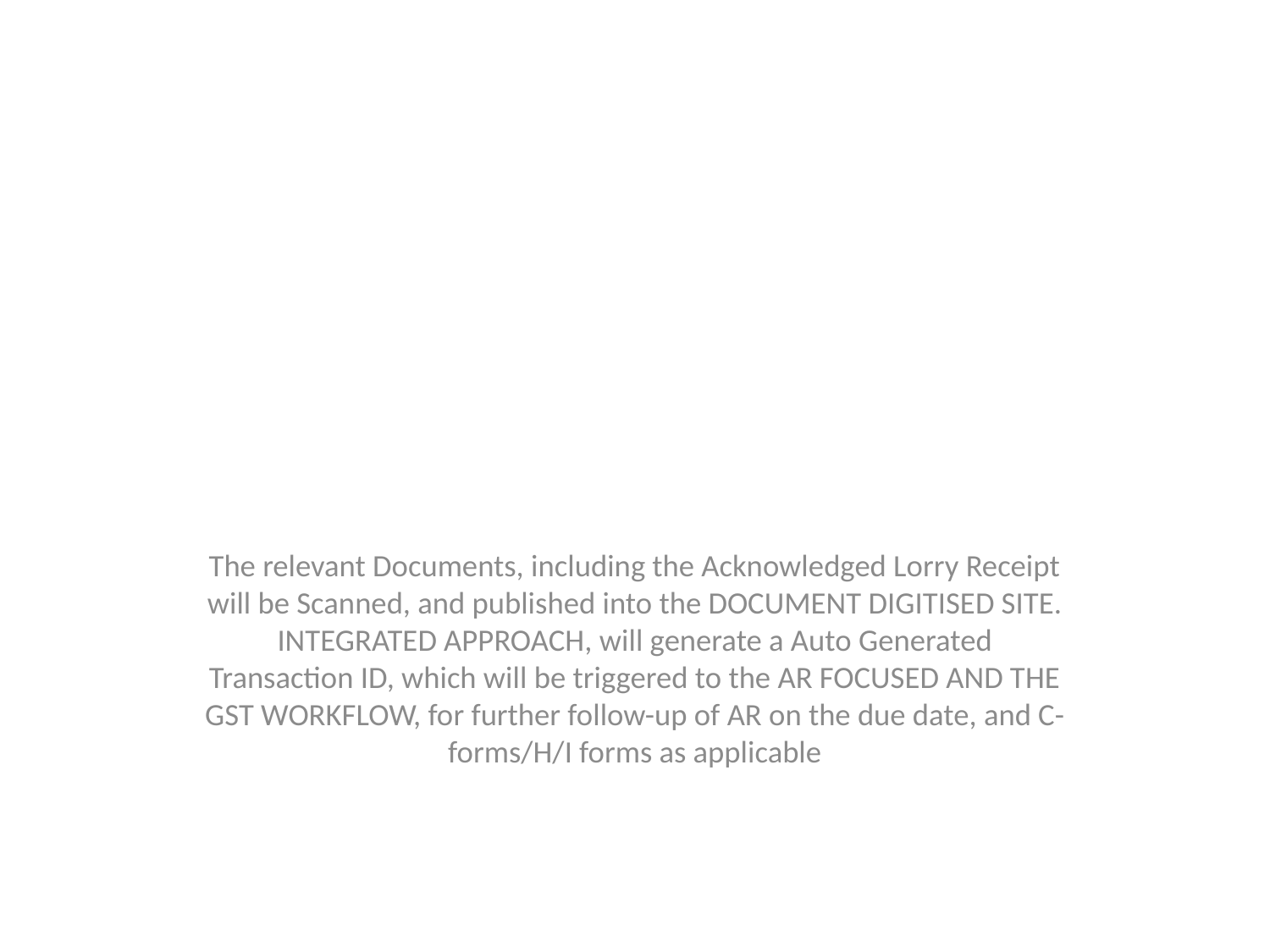

#
The relevant Documents, including the Acknowledged Lorry Receipt will be Scanned, and published into the DOCUMENT DIGITISED SITE. INTEGRATED APPROACH, will generate a Auto Generated Transaction ID, which will be triggered to the AR FOCUSED AND THE GST WORKFLOW, for further follow-up of AR on the due date, and C-forms/H/I forms as applicable